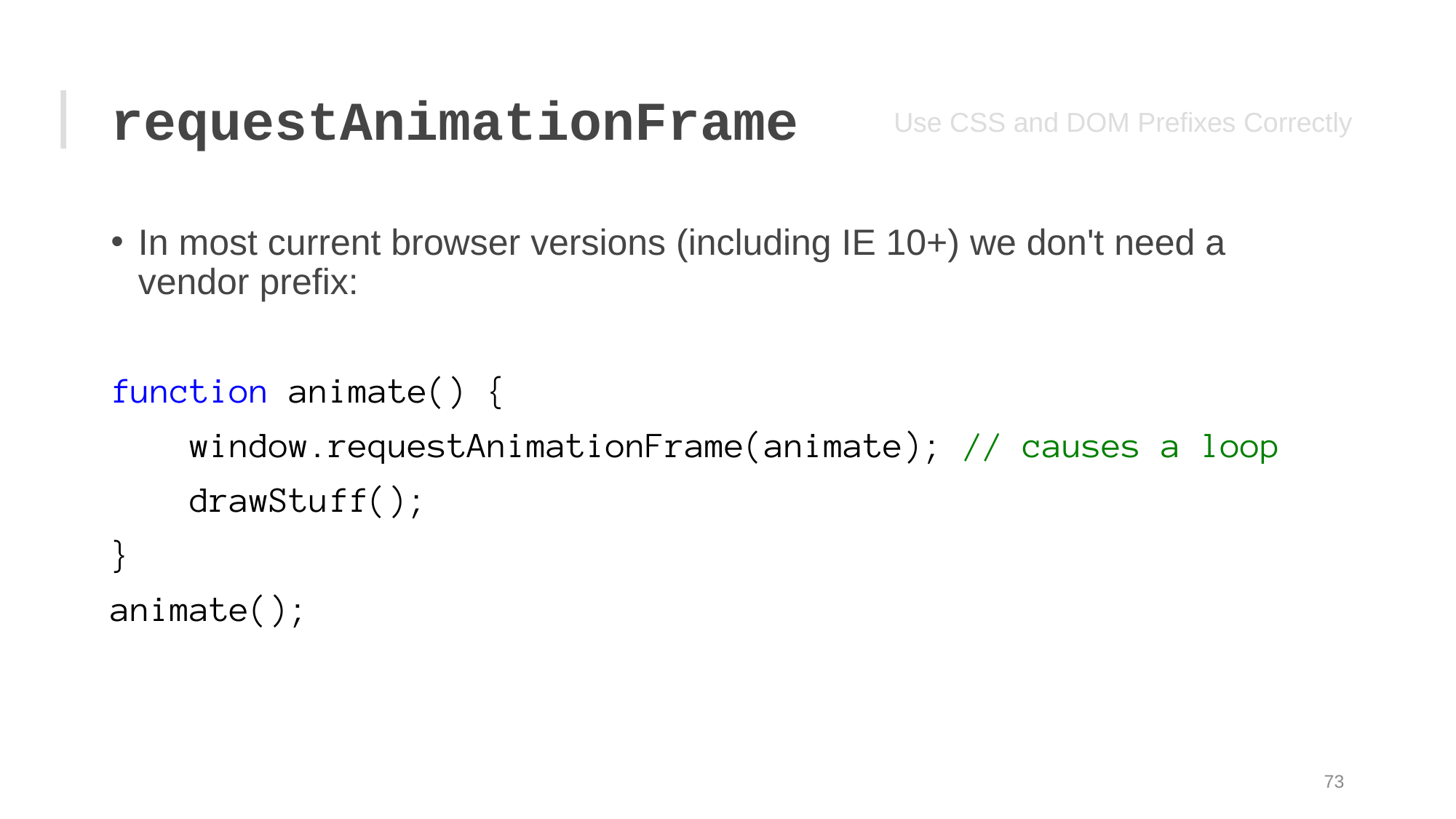

# requestAnimationFrame
Use CSS and DOM Prefixes Correctly
In most current browser versions (including IE 10+) we don't need a vendor prefix:

function animate() {
    window.requestAnimationFrame(animate); // causes a loop
    drawStuff();
}
animate();
73